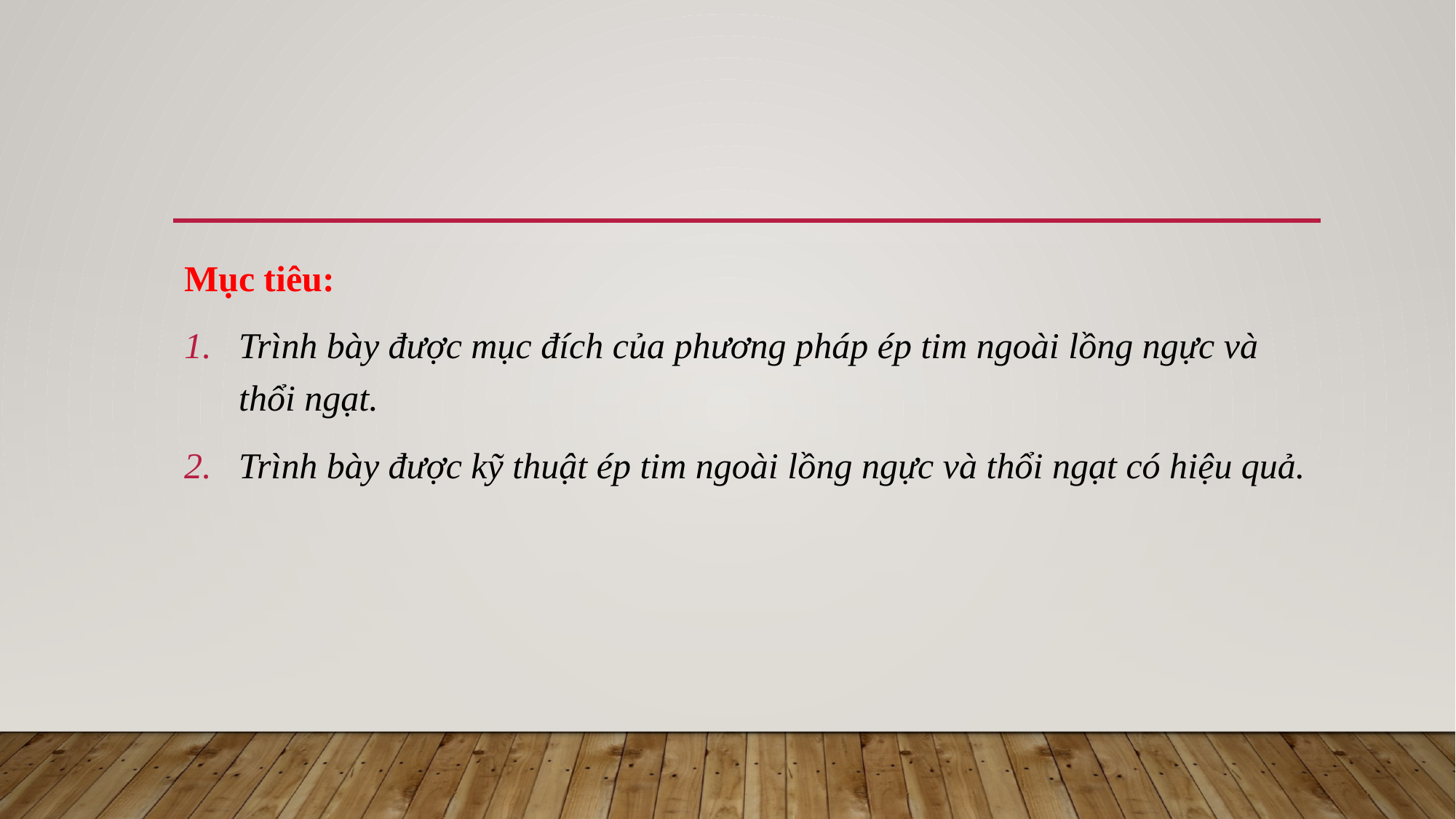

#
Mục tiêu:
Trình bày được mục đích của phương pháp ép tim ngoài lồng ngực và thổi ngạt.
Trình bày được kỹ thuật ép tim ngoài lồng ngực và thổi ngạt có hiệu quả.